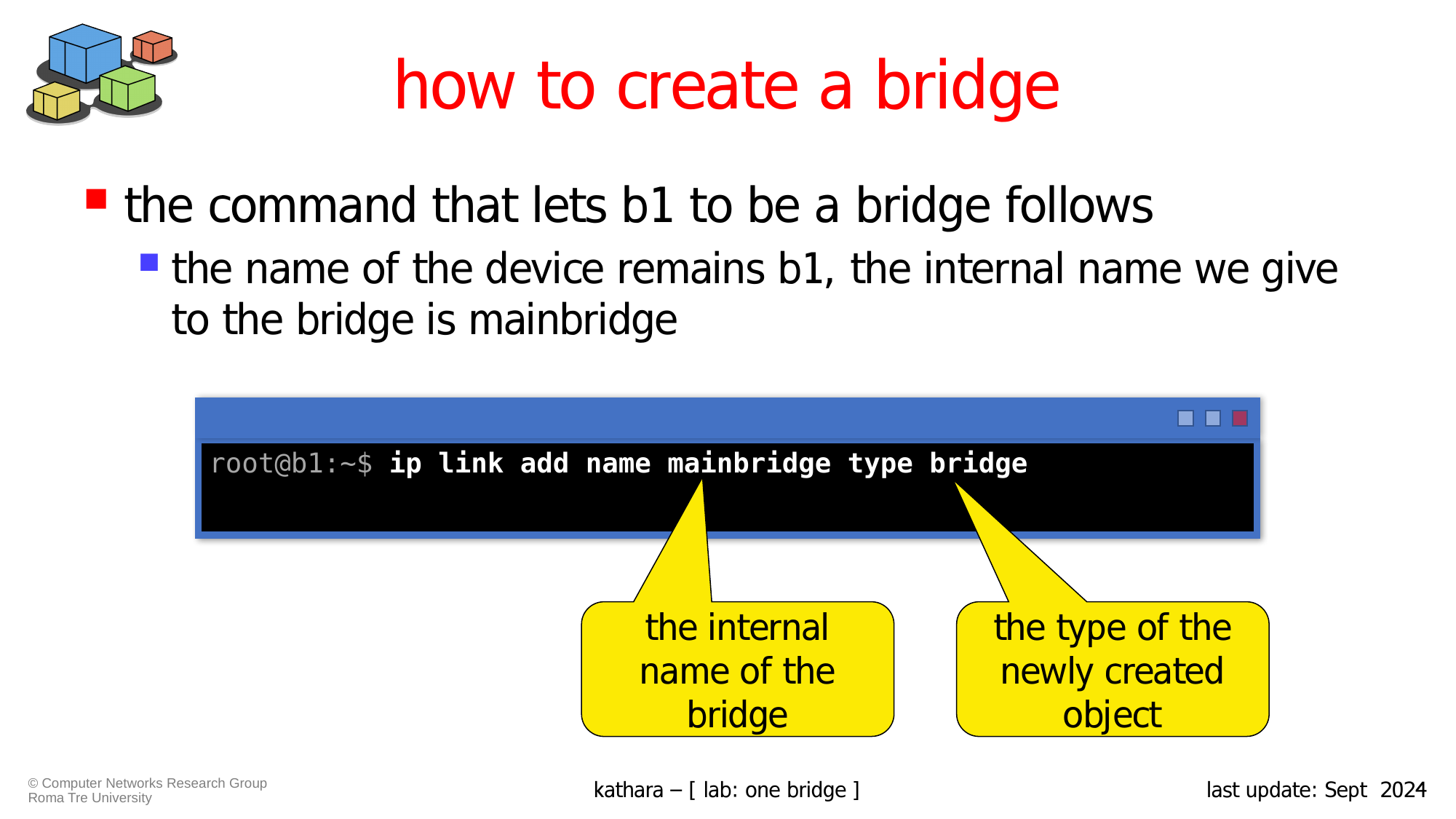

# how to create a bridge
the command that lets b1 to be a bridge follows
the name of the device remains b1, the internal name we give to the bridge is mainbridge

root@b1:~$ ip link add name mainbridge type bridge
the internal name of the bridge
the type of the newly created object
kathara – [ lab: one bridge ]
last update: Sept  2024